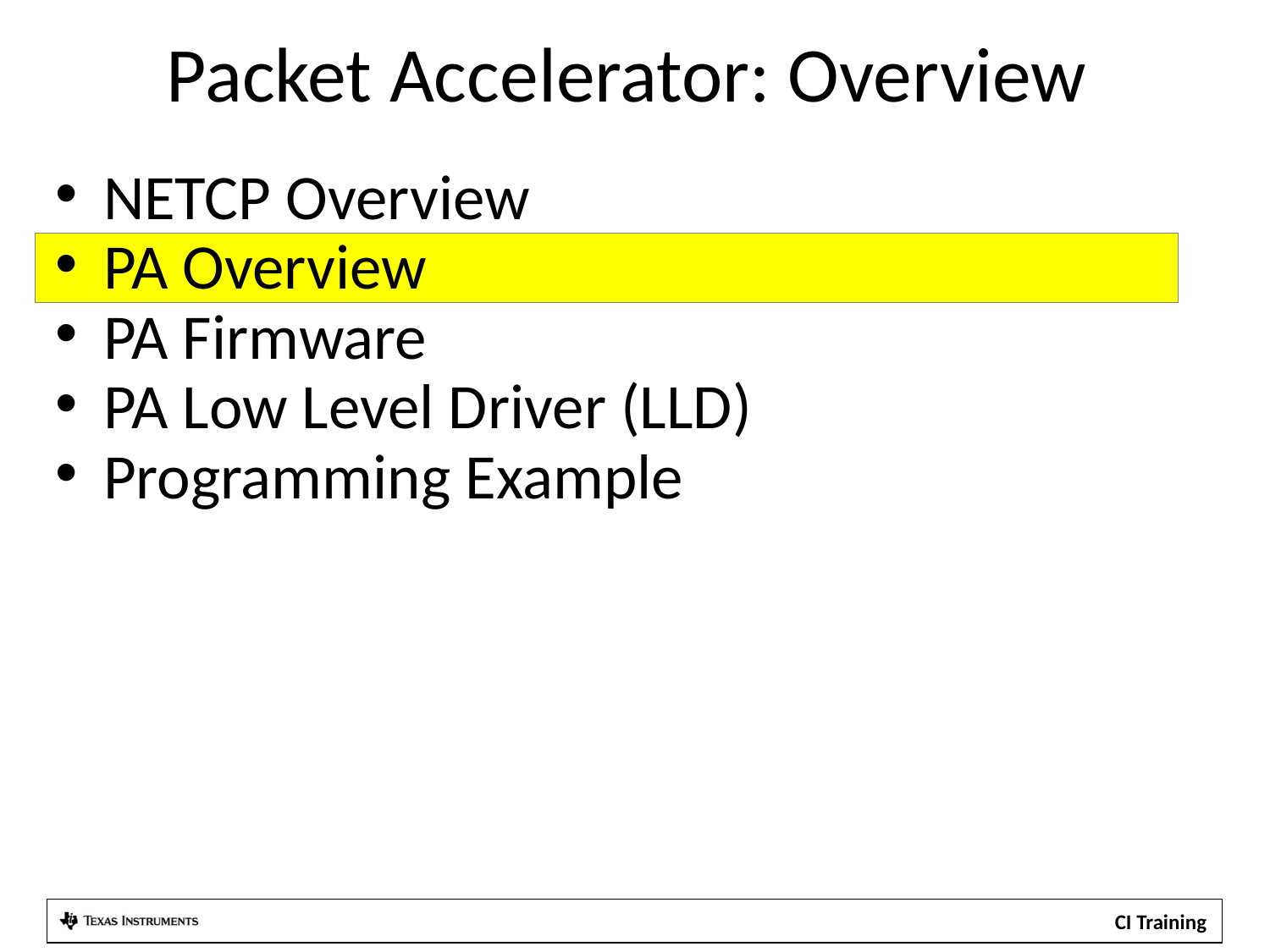

# Packet Accelerator: Overview
NETCP Overview
PA Overview
PA Firmware
PA Low Level Driver (LLD)
Programming Example